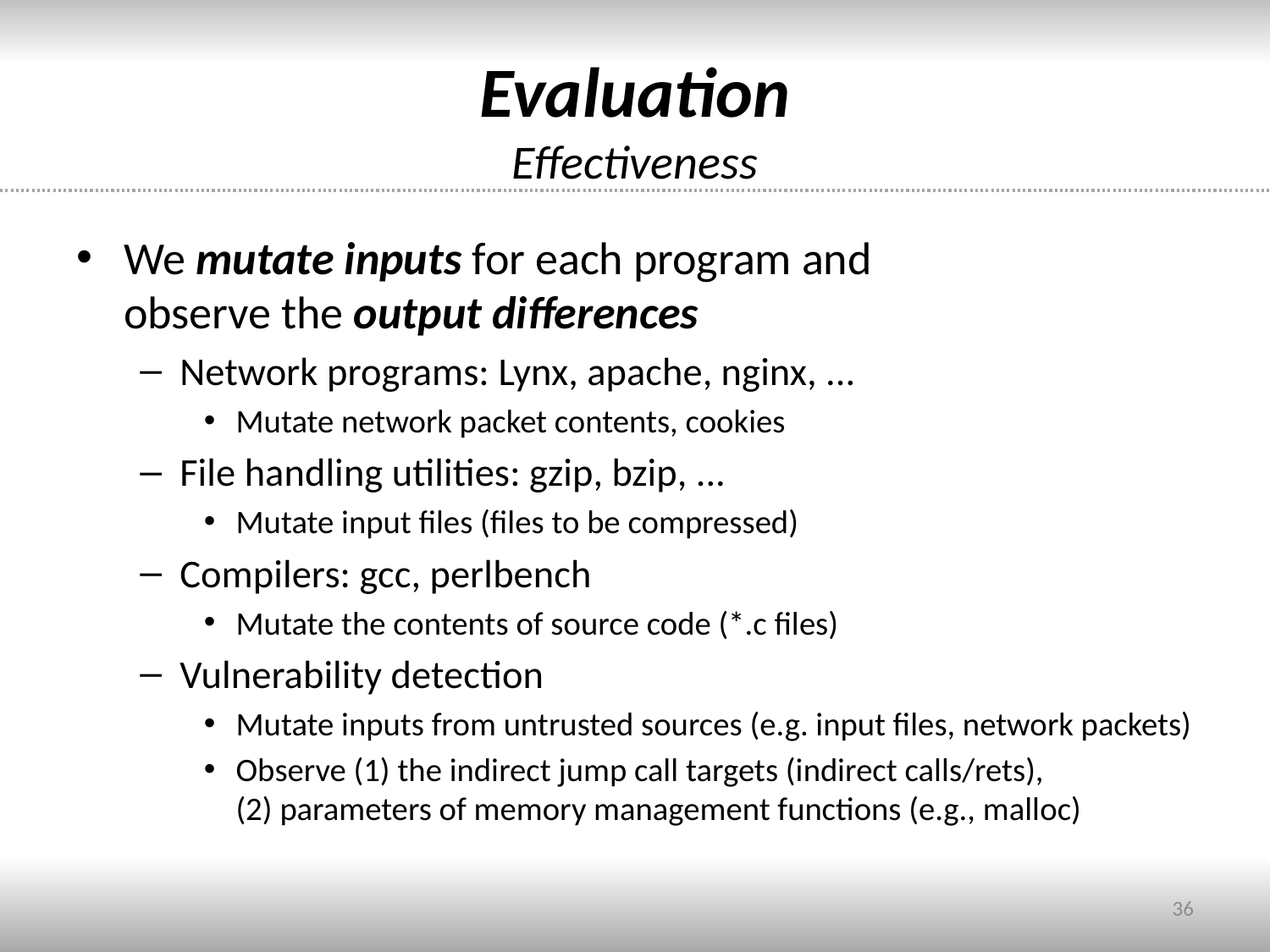

# Evaluation Effectiveness
We mutate inputs for each program and
observe the output differences
Network programs: Lynx, apache, nginx, ...
Mutate network packet contents, cookies
File handling utilities: gzip, bzip, ...
Mutate input files (files to be compressed)
Compilers: gcc, perlbench
Mutate the contents of source code (*.c files)
Vulnerability detection
Mutate inputs from untrusted sources (e.g. input files, network packets)
Observe (1) the indirect jump call targets (indirect calls/rets),
(2) parameters of memory management functions (e.g., malloc)
36